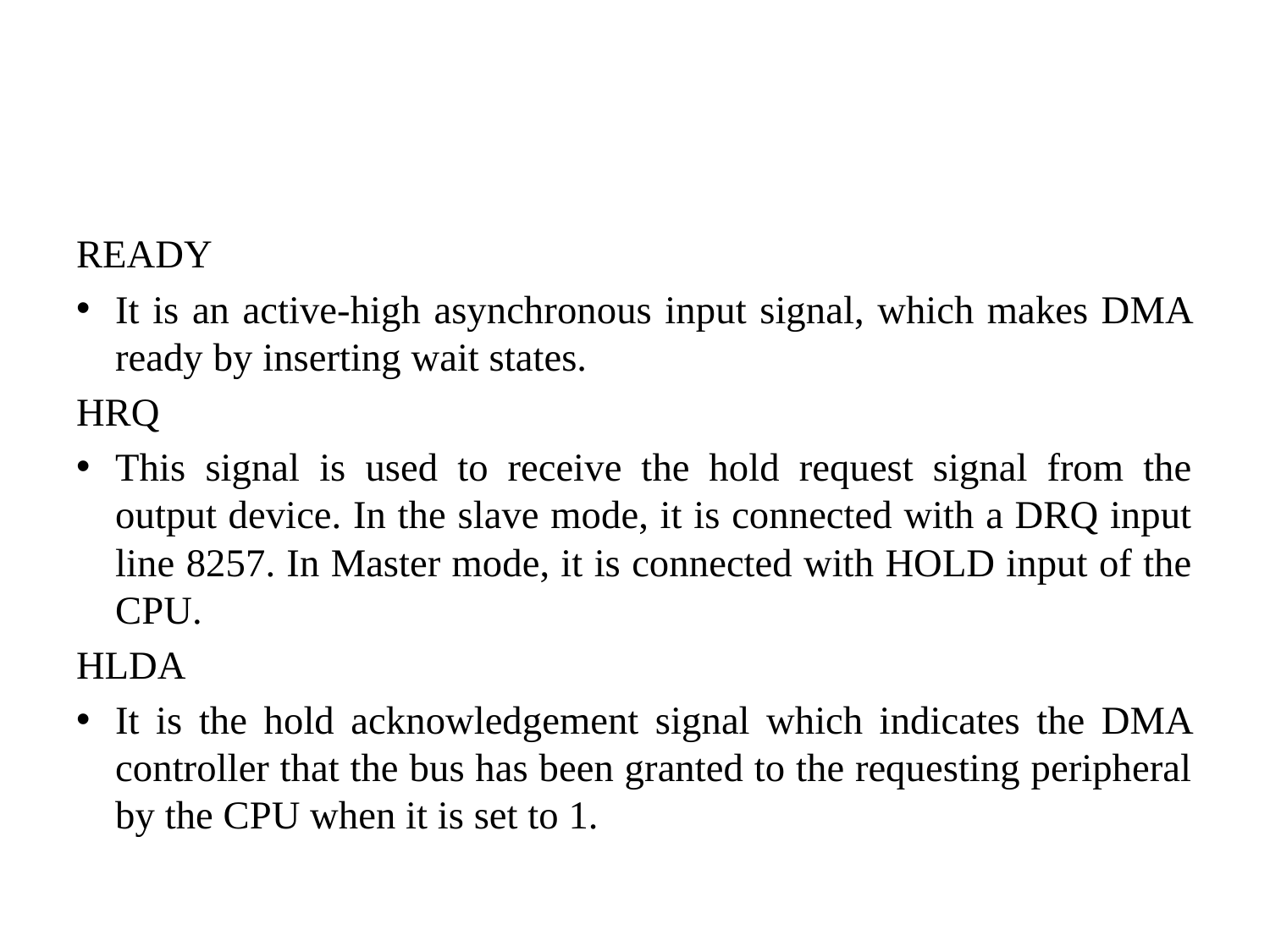

#
READY
It is an active-high asynchronous input signal, which makes DMA ready by inserting wait states.
HRQ
This signal is used to receive the hold request signal from the output device. In the slave mode, it is connected with a DRQ input line 8257. In Master mode, it is connected with HOLD input of the CPU.
HLDA
It is the hold acknowledgement signal which indicates the DMA controller that the bus has been granted to the requesting peripheral by the CPU when it is set to 1.